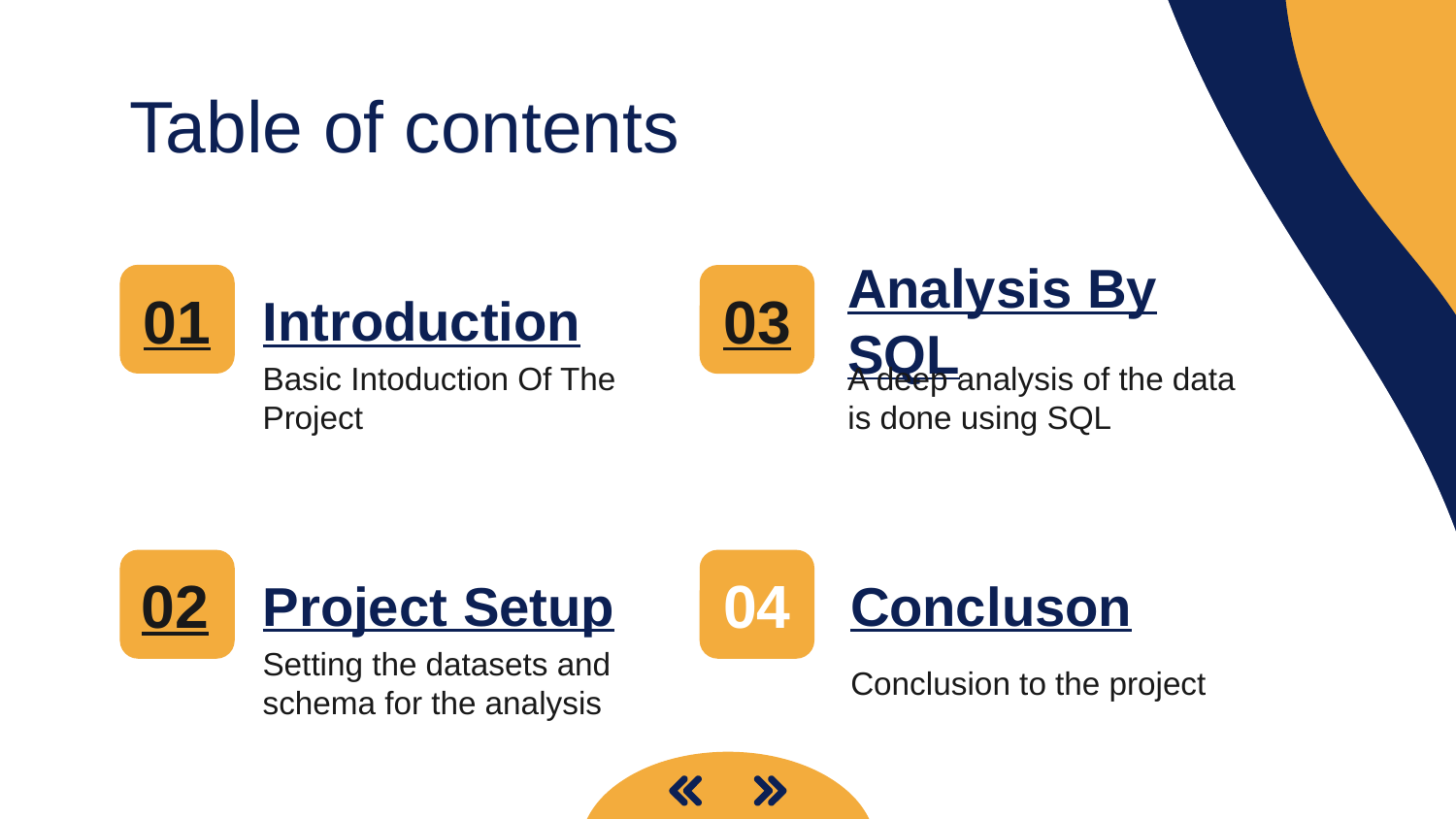

Table of contents

01
# Introduction
03
Analysis By SQL
Basic Intoduction Of The Project
A deep analysis of the data is done using SQL

02
Project Setup
04
Concluson
Setting the datasets and schema for the analysis
Conclusion to the project